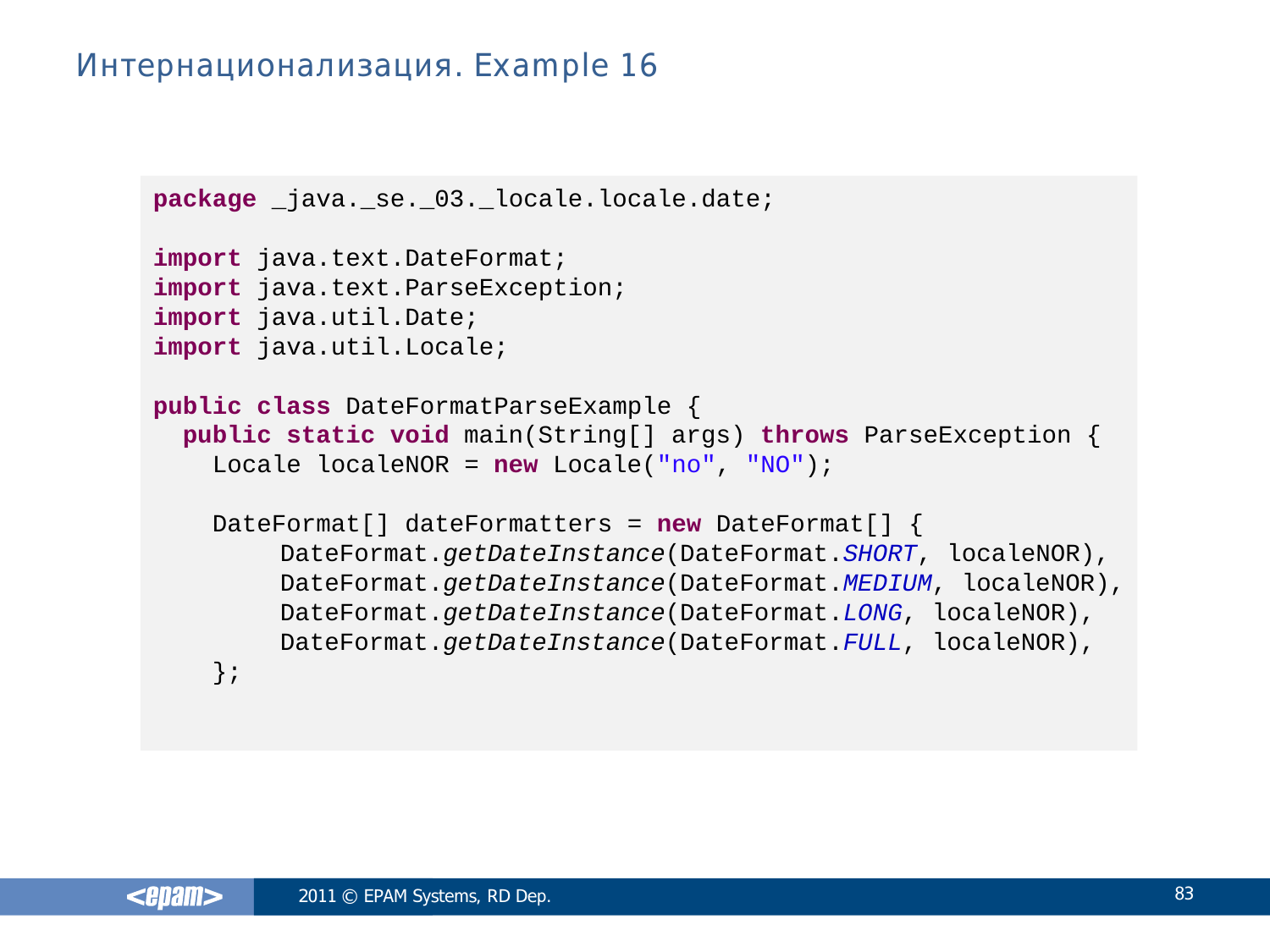

# Интернационализация. Example 16
package _java._se._03._locale.locale.date;

import java.text.DateFormat;
import java.text.ParseException;
import java.util.Date;
import java.util.Locale;

public class DateFormatParseExample {
  public static void main(String[] args) throws ParseException {
    Locale localeNOR = new Locale("no", "NO");

    DateFormat[] dateFormatters = new DateFormat[] {
	DateFormat.getDateInstance(DateFormat.SHORT, localeNOR),
	DateFormat.getDateInstance(DateFormat.MEDIUM, localeNOR),
	DateFormat.getDateInstance(DateFormat.LONG, localeNOR),
	DateFormat.getDateInstance(DateFormat.FULL, localeNOR),
    };

83
2011 © EPAM Systems, RD Dep.